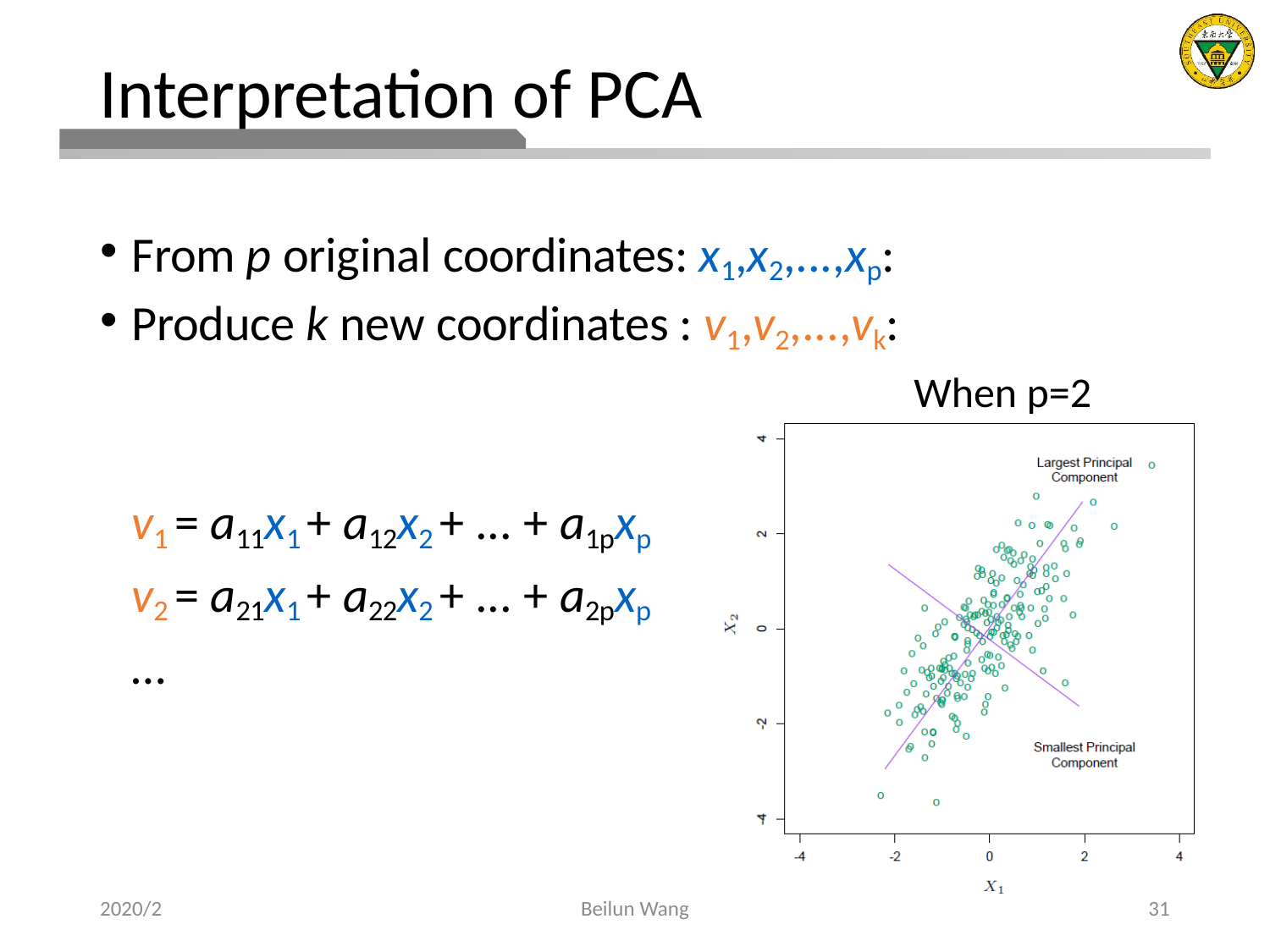

# Interpretation of PCA
From p original coordinates: x1,x2,...,xp:
Produce k new coordinates : v1,v2,...,vk:

When p=2

v1 = a11x1 + a12x2 + ... + a1pxp  v2 = a21x1 + a22x2 + ... + a2pxp
…
2020/2
Beilun Wang
31